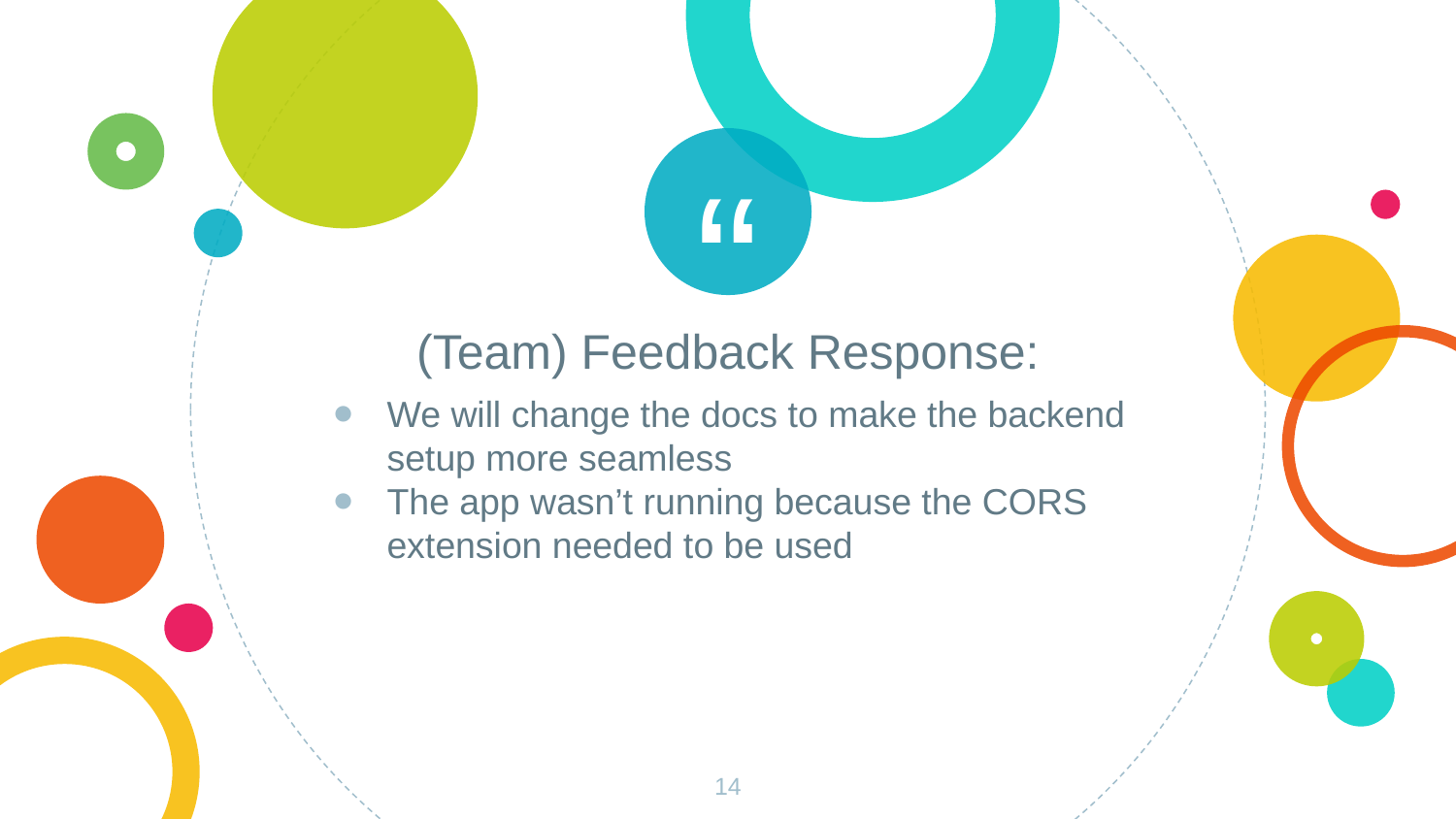

(Team) Feedback Response:
We will change the docs to make the backend setup more seamless
The app wasn’t running because the CORS extension needed to be used
14